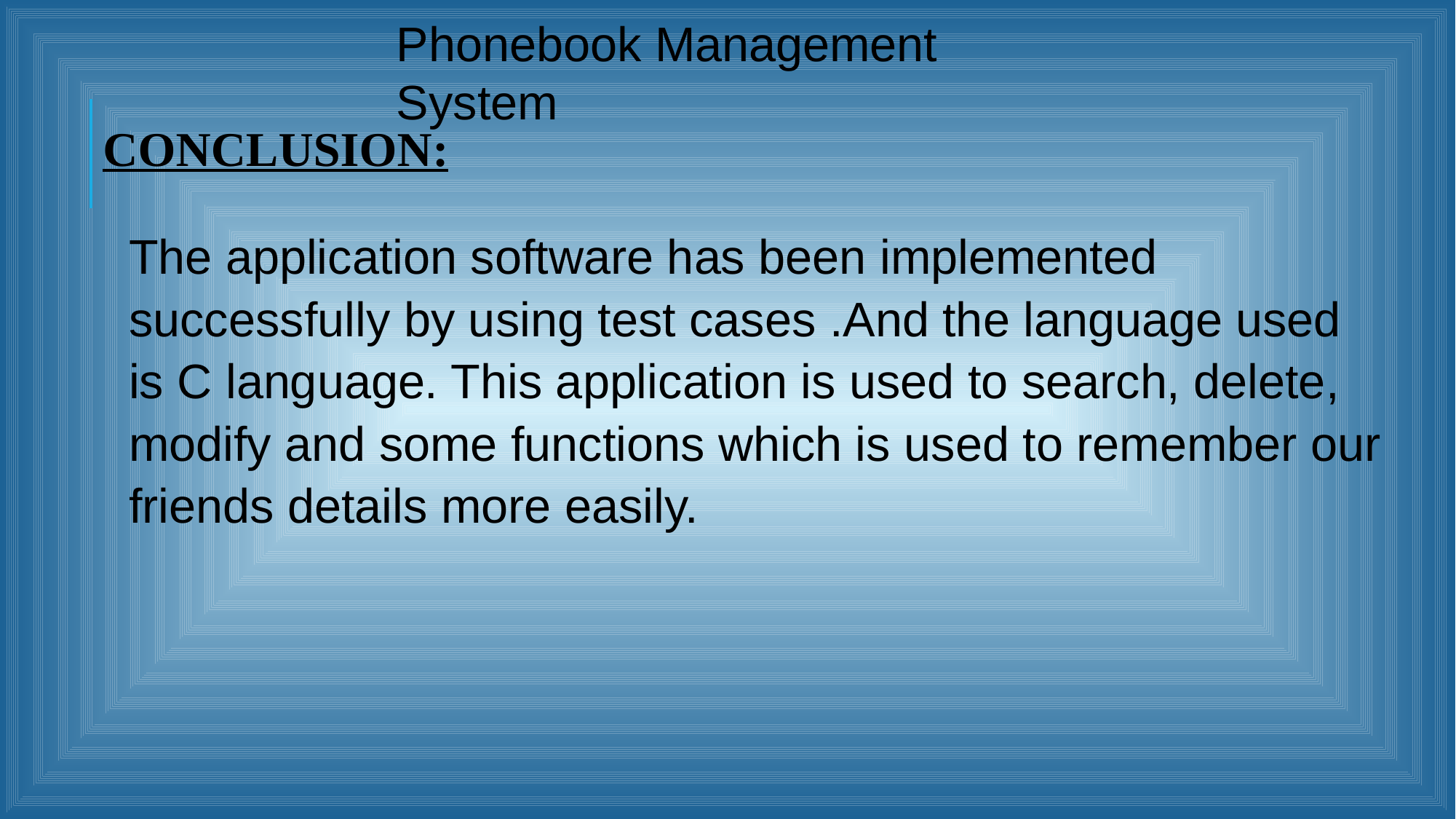

Phonebook Management System
CONCLUSION:

The application software has been implemented successfully by using test cases .And the language used is C language. This application is used to search, delete, modify and some functions which is used to remember our friends details more easily.